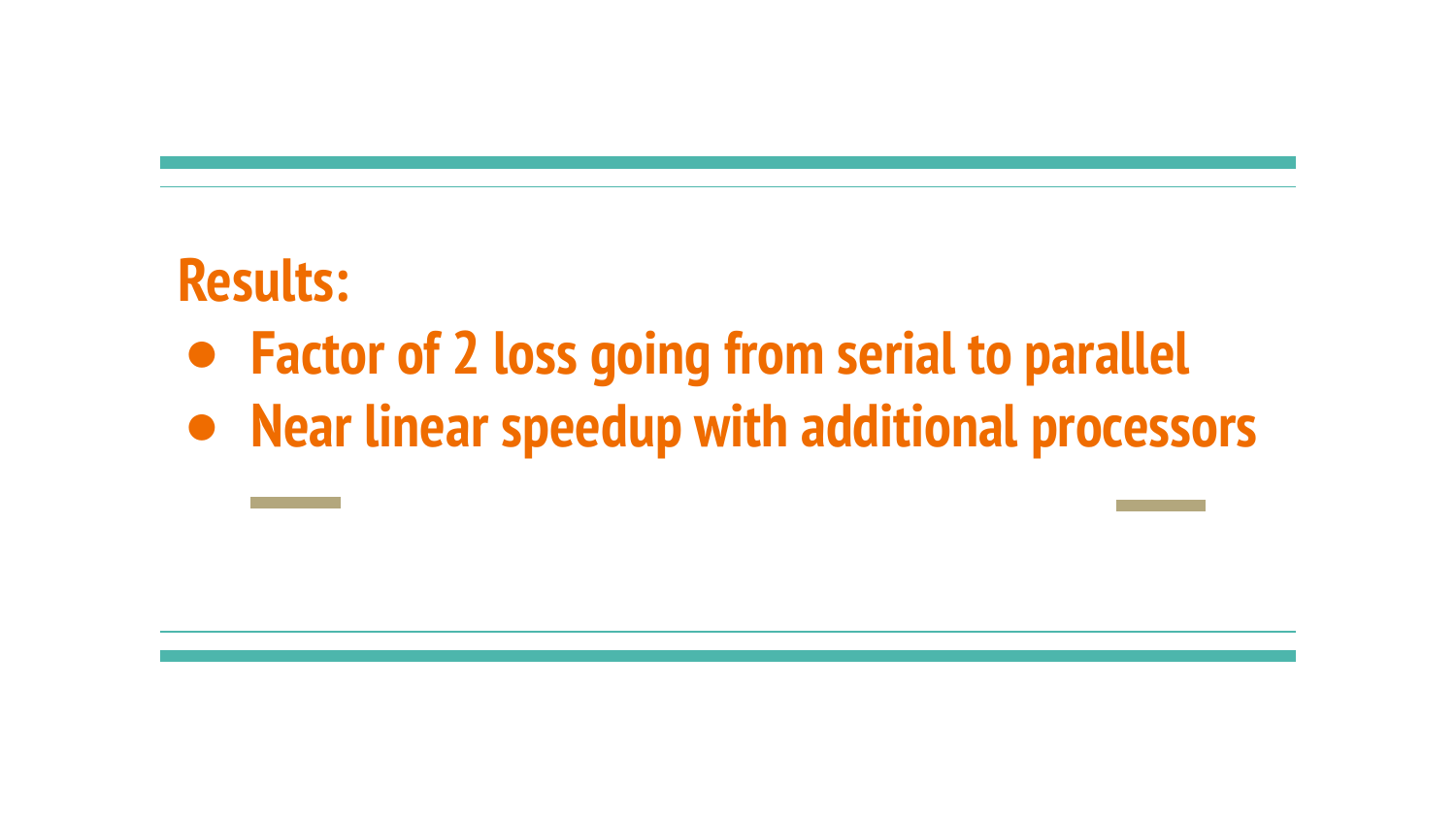

# Results:
Factor of 2 loss going from serial to parallel
Near linear speedup with additional processors